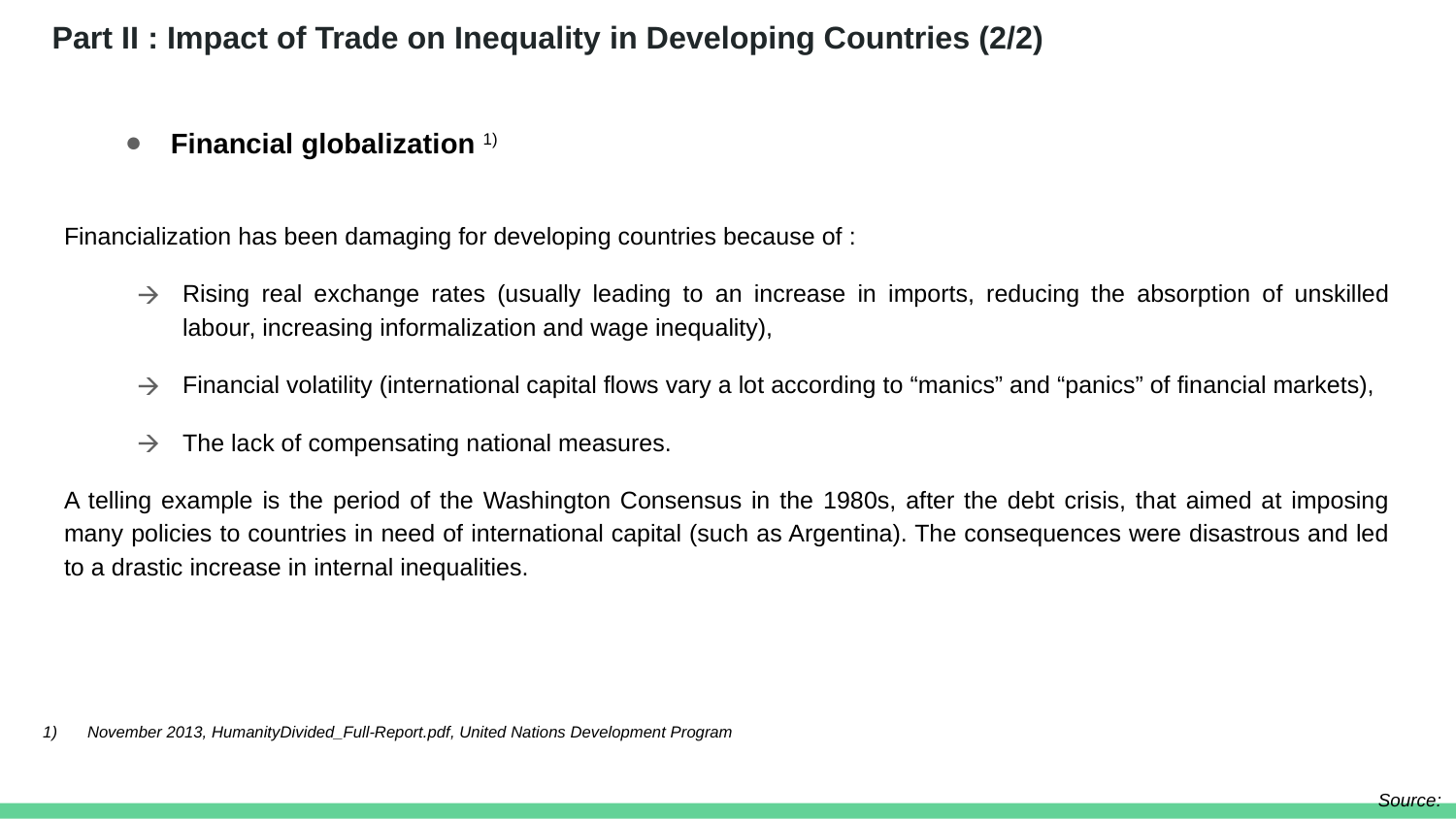

# Part II : Impact of Trade on Inequality in Developing Countries (2/2)
Financial globalization 1)
Financialization has been damaging for developing countries because of :
Rising real exchange rates (usually leading to an increase in imports, reducing the absorption of unskilled labour, increasing informalization and wage inequality),
Financial volatility (international capital flows vary a lot according to “manics” and “panics” of financial markets),
The lack of compensating national measures.
A telling example is the period of the Washington Consensus in the 1980s, after the debt crisis, that aimed at imposing many policies to countries in need of international capital (such as Argentina). The consequences were disastrous and led to a drastic increase in internal inequalities.
November 2013, HumanityDivided_Full-Report.pdf, United Nations Development Program

Source: